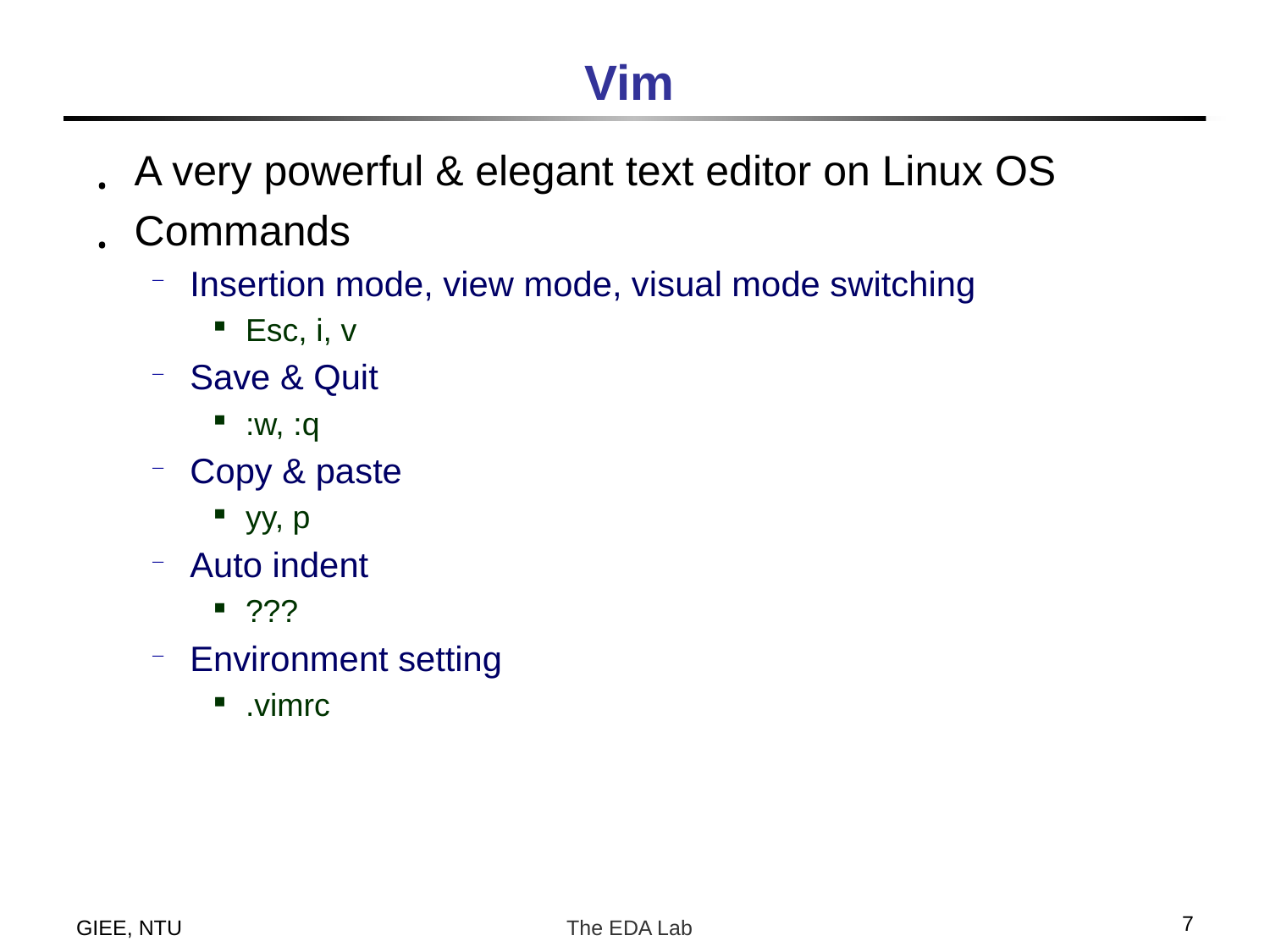

# Vim
A very powerful & elegant text editor on Linux OS
Commands
Insertion mode, view mode, visual mode switching
Esc, i, v
Save & Quit
:w, :q
Copy & paste
yy, p
Auto indent
???
Environment setting
.vimrc

7
GIEE, NTU